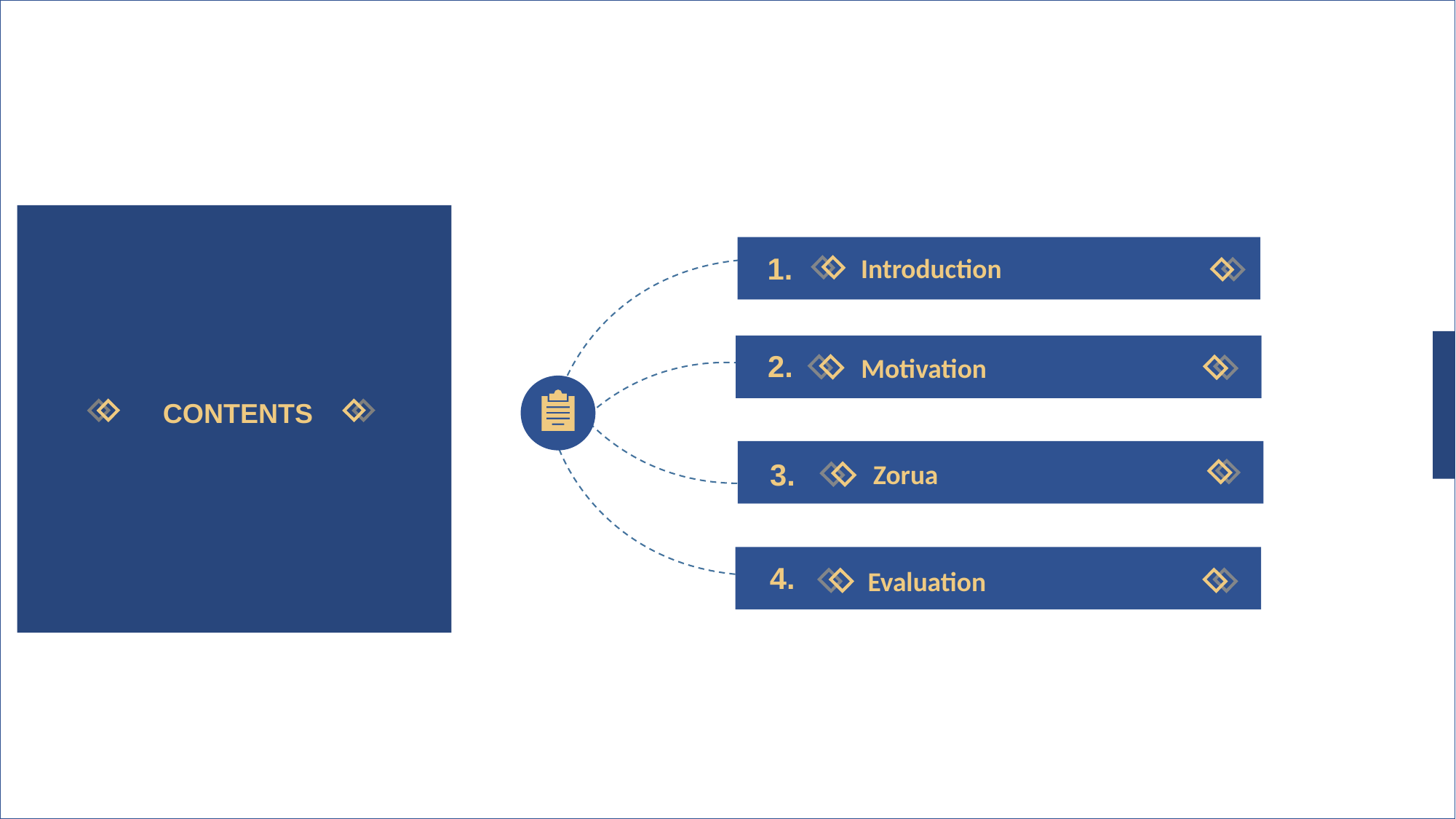

1.
Introduction

2.
Motivation

 CONTENTS

3.
Zorua

4.
Evaluation